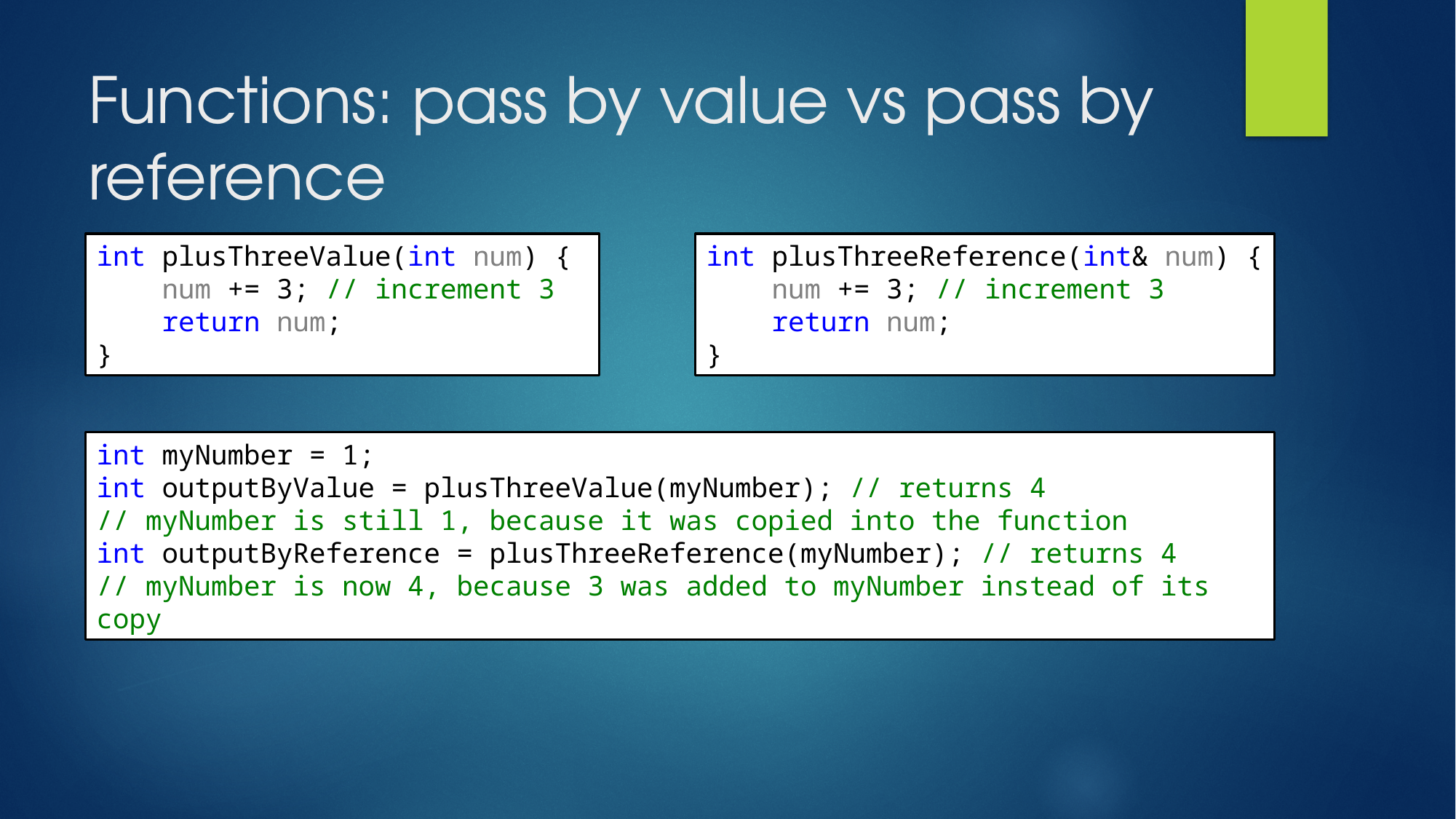

# Functions: pass by value vs pass by reference
int plusThreeValue(int num) {
    num += 3; // increment 3
    return num;
}
int plusThreeReference(int& num) {
    num += 3; // increment 3
    return num;
}
int myNumber = 1;
int outputByValue = plusThreeValue(myNumber); // returns 4
// myNumber is still 1, because it was copied into the function
int outputByReference = plusThreeReference(myNumber); // returns 4
// myNumber is now 4, because 3 was added to myNumber instead of its copy